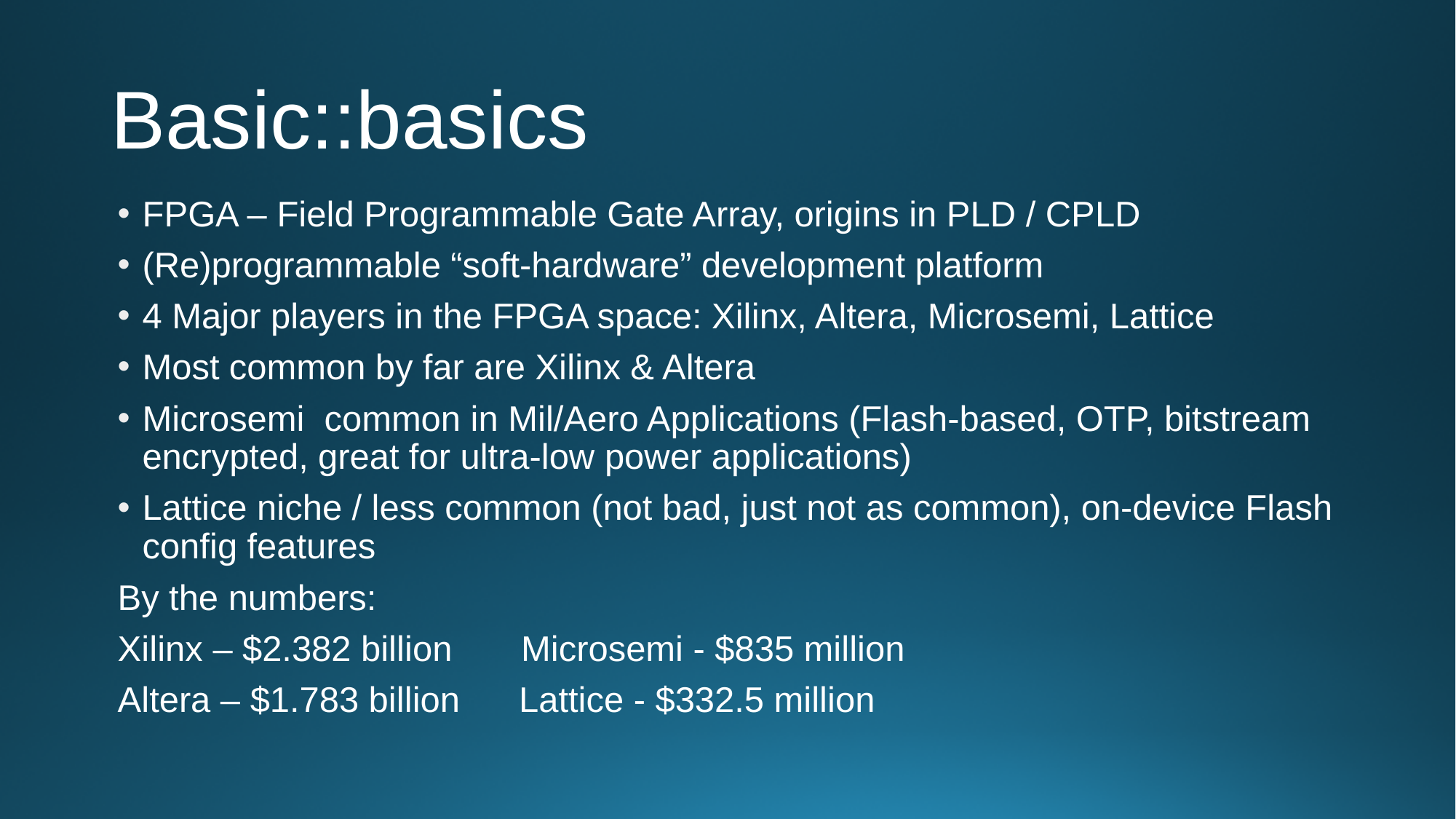

# Basic::basics
FPGA – Field Programmable Gate Array, origins in PLD / CPLD
(Re)programmable “soft-hardware” development platform
4 Major players in the FPGA space: Xilinx, Altera, Microsemi, Lattice
Most common by far are Xilinx & Altera
Microsemi  common in Mil/Aero Applications (Flash-based, OTP, bitstream encrypted, great for ultra-low power applications)
Lattice niche / less common (not bad, just not as common), on-device Flash config features
By the numbers:
Xilinx – $2.382 billion       Microsemi - $835 million
Altera – $1.783 billion      Lattice - $332.5 million